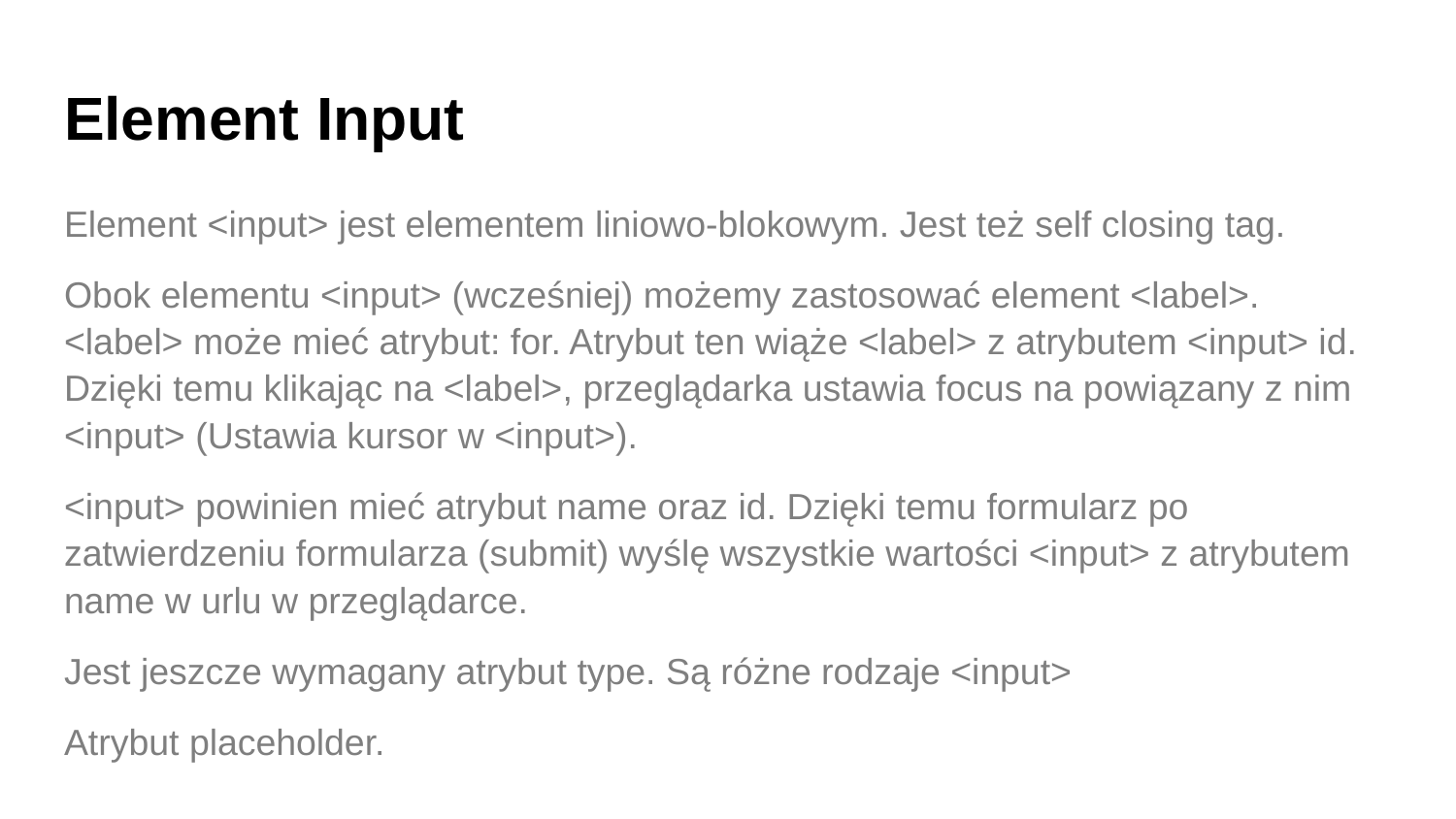

# Element Input
Element <input> jest elementem liniowo-blokowym. Jest też self closing tag.
Obok elementu <input> (wcześniej) możemy zastosować element <label>.
<label> może mieć atrybut: for. Atrybut ten wiąże <label> z atrybutem <input> id. Dzięki temu klikając na <label>, przeglądarka ustawia focus na powiązany z nim <input> (Ustawia kursor w <input>).
<input> powinien mieć atrybut name oraz id. Dzięki temu formularz po zatwierdzeniu formularza (submit) wyślę wszystkie wartości <input> z atrybutem name w urlu w przeglądarce.
Jest jeszcze wymagany atrybut type. Są różne rodzaje <input>
Atrybut placeholder.